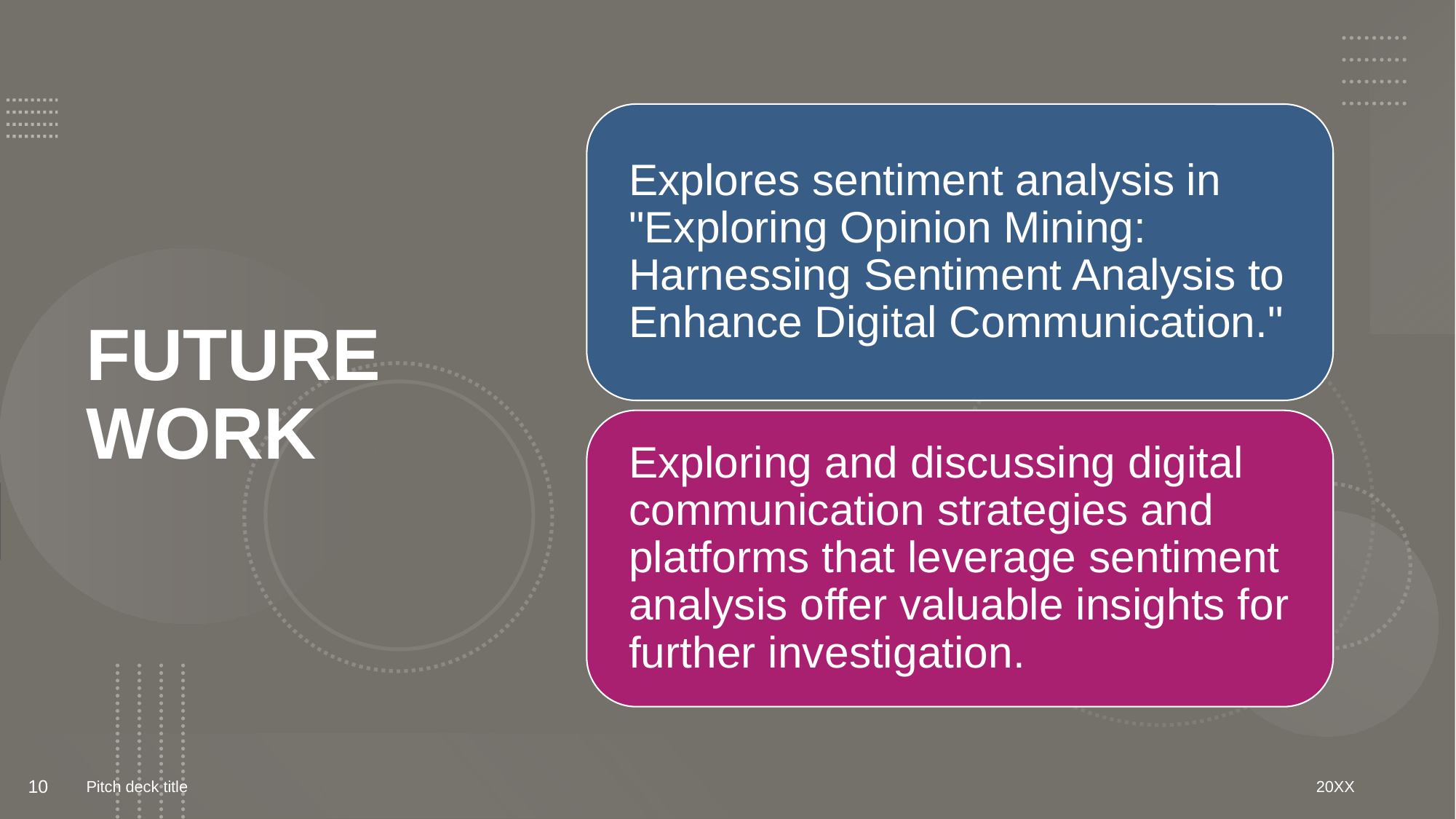

# Future work
Explores sentiment analysis in "Exploring Opinion Mining: Harnessing Sentiment Analysis to Enhance Digital Communication."
Exploring and discussing digital communication strategies and platforms that leverage sentiment analysis offer valuable insights for further investigation.

Pitch deck title
20XX
10